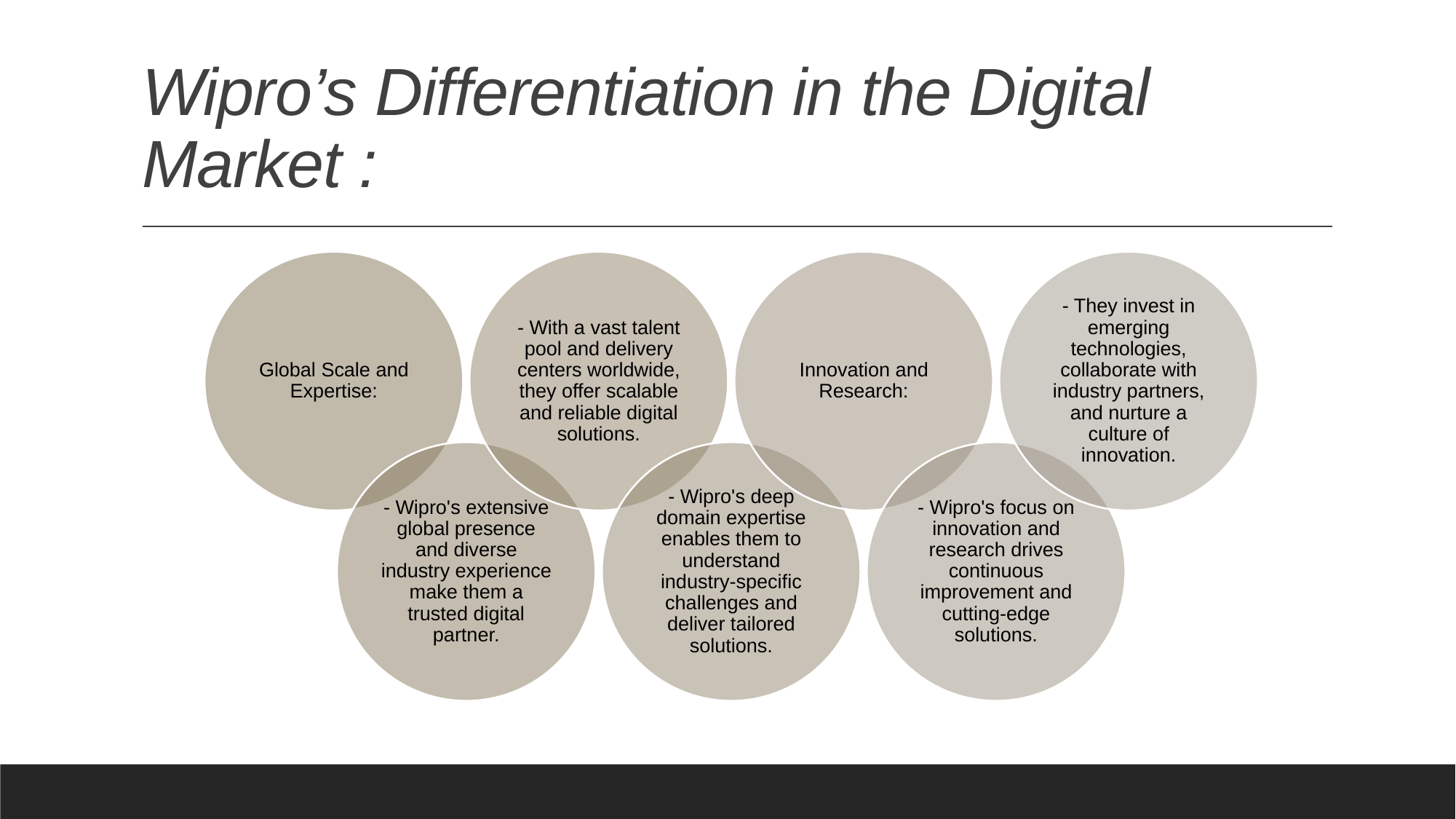

# Wipro’s Differentiation in the Digital Market :
Global Scale and Expertise:
- Wipro's extensive global presence and diverse industry experience make them a trusted digital partner.
- With a vast talent pool and delivery centers worldwide, they offer scalable and reliable digital solutions.
- Wipro's deep domain expertise enables them to understand industry-specific challenges and deliver tailored solutions.
Innovation and Research:
- Wipro's focus on innovation and research drives continuous improvement and cutting-edge solutions.
- They invest in emerging technologies, collaborate with industry partners, and nurture a culture of innovation.